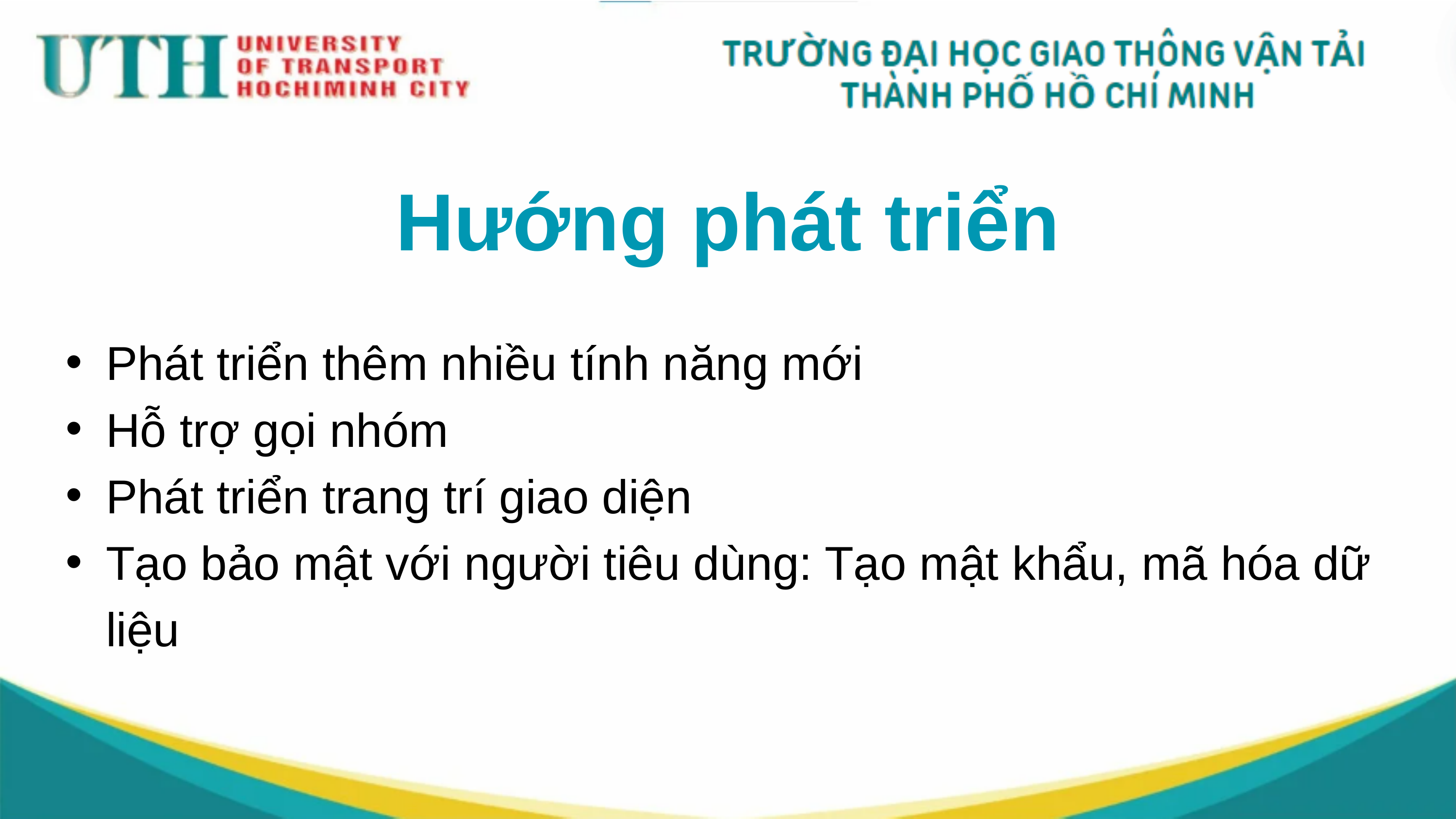

Hướng phát triển

Phát triển thêm nhiều tính năng mới
Hỗ trợ gọi nhóm
Phát triển trang trí giao diện
Tạo bảo mật với người tiêu dùng: Tạo mật khẩu, mã hóa dữ liệu